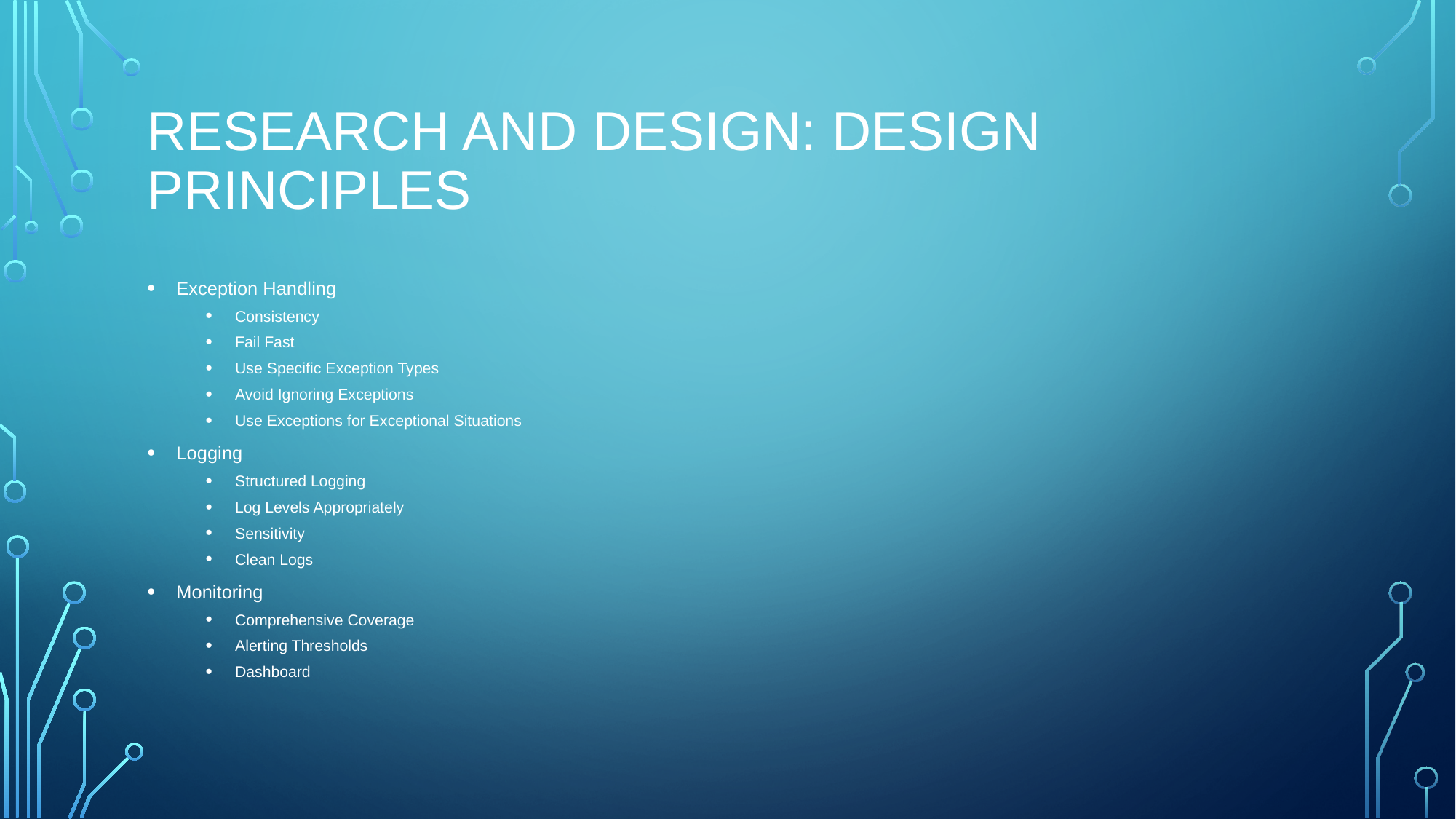

# Research and design: design principles
Exception Handling
Consistency
Fail Fast
Use Specific Exception Types
Avoid Ignoring Exceptions
Use Exceptions for Exceptional Situations
Logging
Structured Logging
Log Levels Appropriately
Sensitivity
Clean Logs
Monitoring
Comprehensive Coverage
Alerting Thresholds
Dashboard